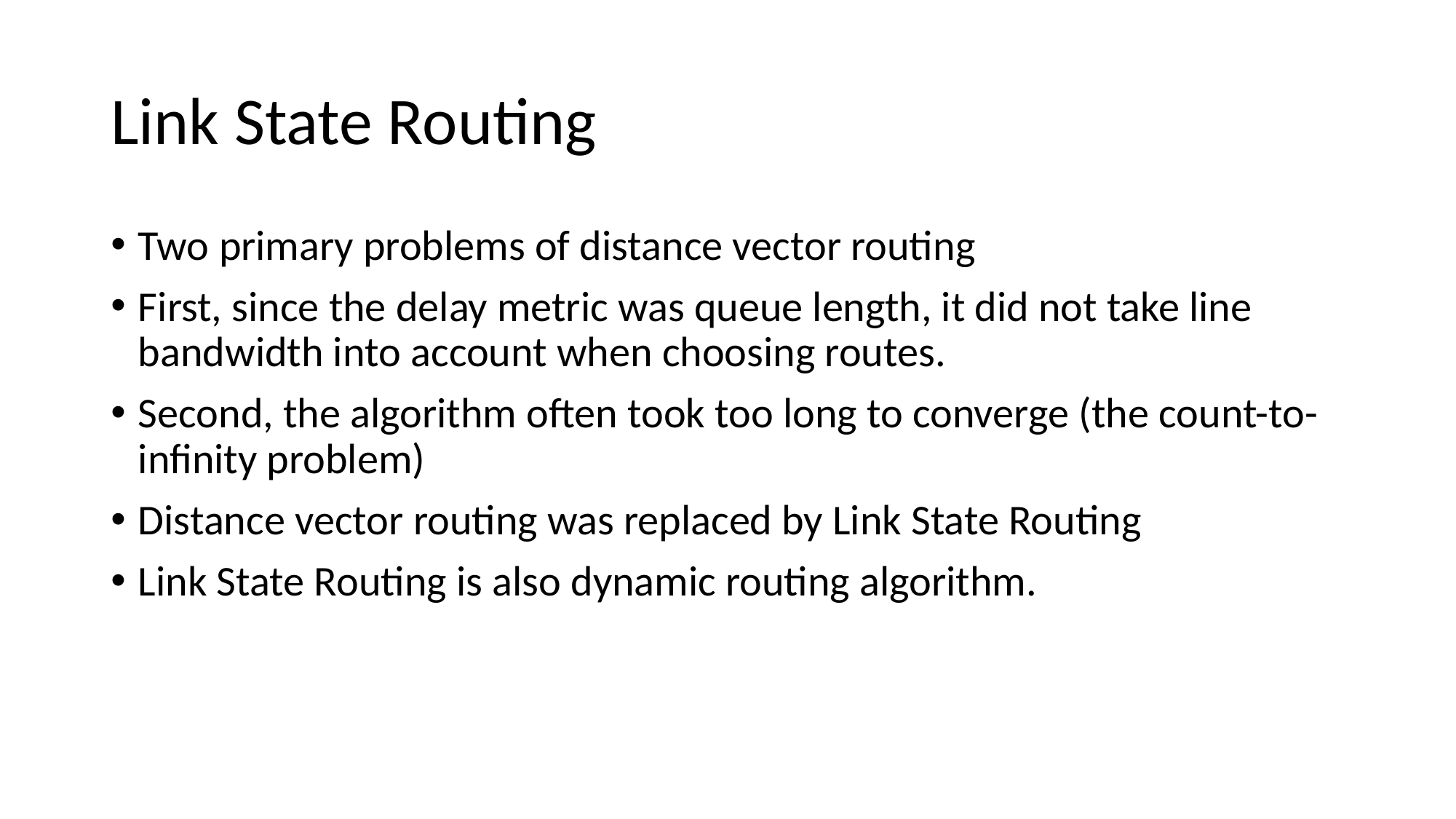

# Link State Routing
Two primary problems of distance vector routing
First, since the delay metric was queue length, it did not take line bandwidth into account when choosing routes.
Second, the algorithm often took too long to converge (the count-to-infinity problem)
Distance vector routing was replaced by Link State Routing
Link State Routing is also dynamic routing algorithm.